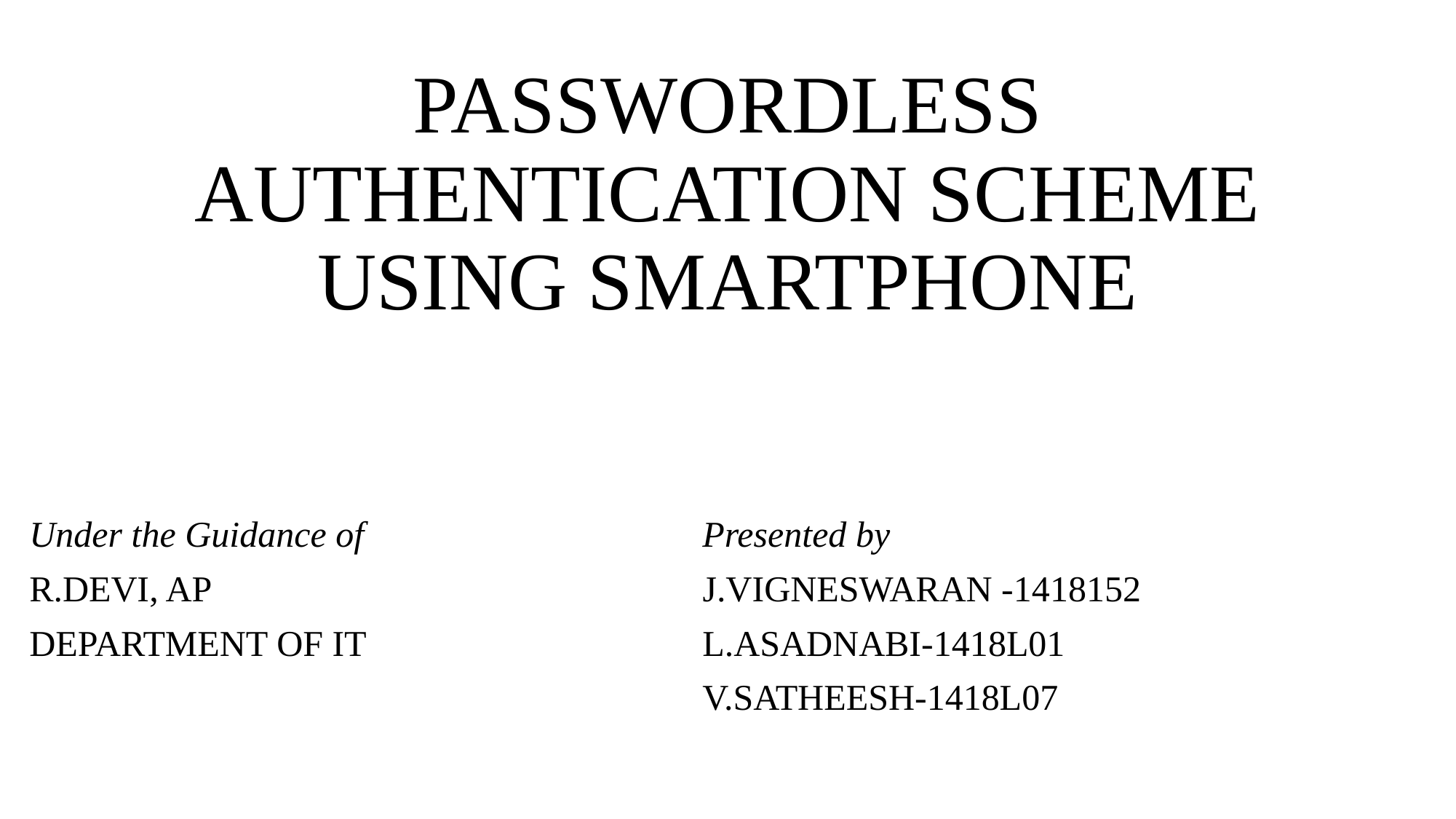

# PASSWORDLESS AUTHENTICATION SCHEME USING SMARTPHONE
Under the Guidance of	                          Presented by
R.DEVI, AP	                                                  J.VIGNESWARAN -1418152
DEPARTMENT OF IT			  L.ASADNABI-1418L01
 					              V.SATHEESH-1418L07